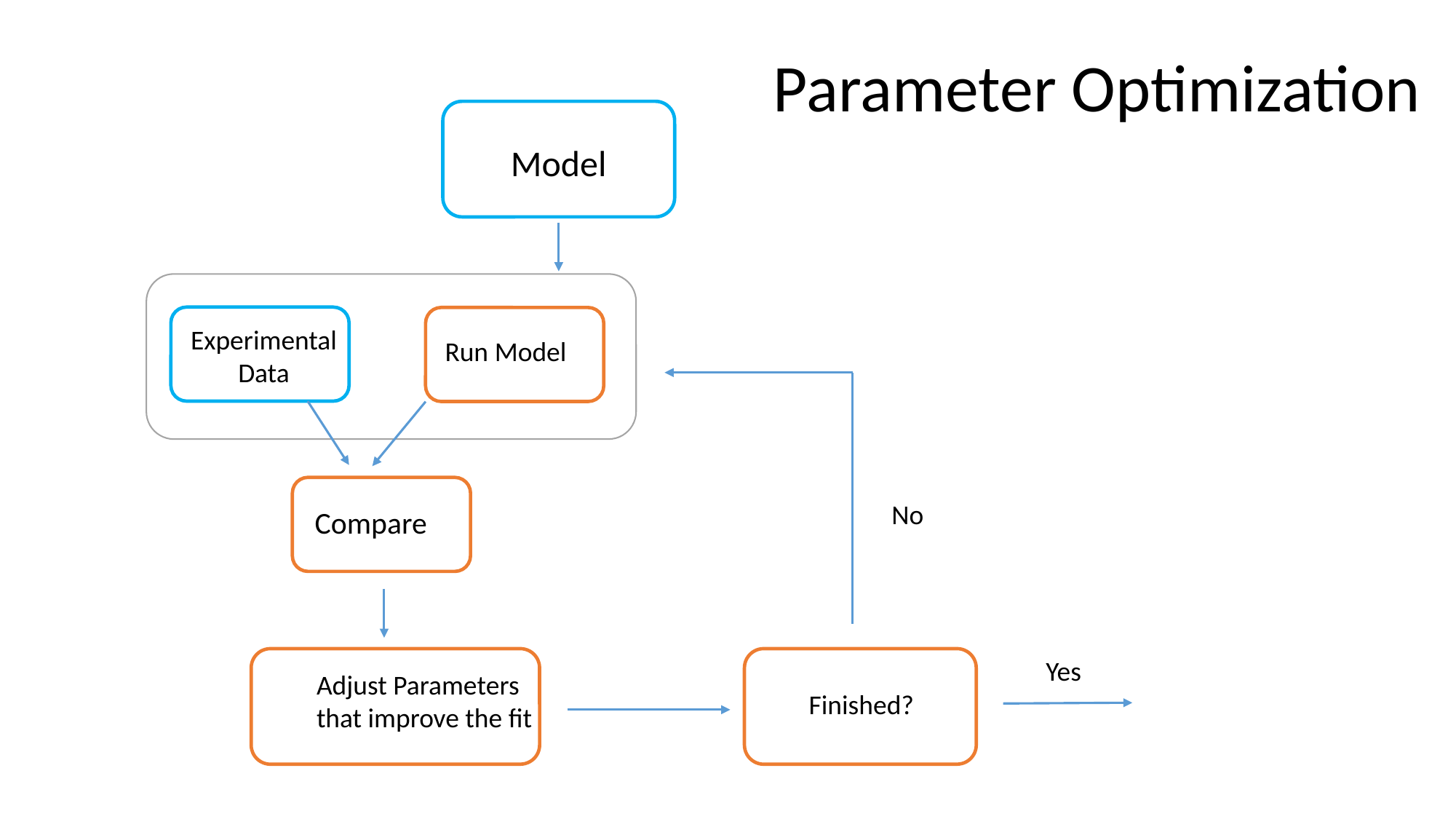

# Parameter Optimization

Model

Experimental
Data
Run Model

Compare

No

Adjust Parameters
that improve the fit

Finished?
Yes